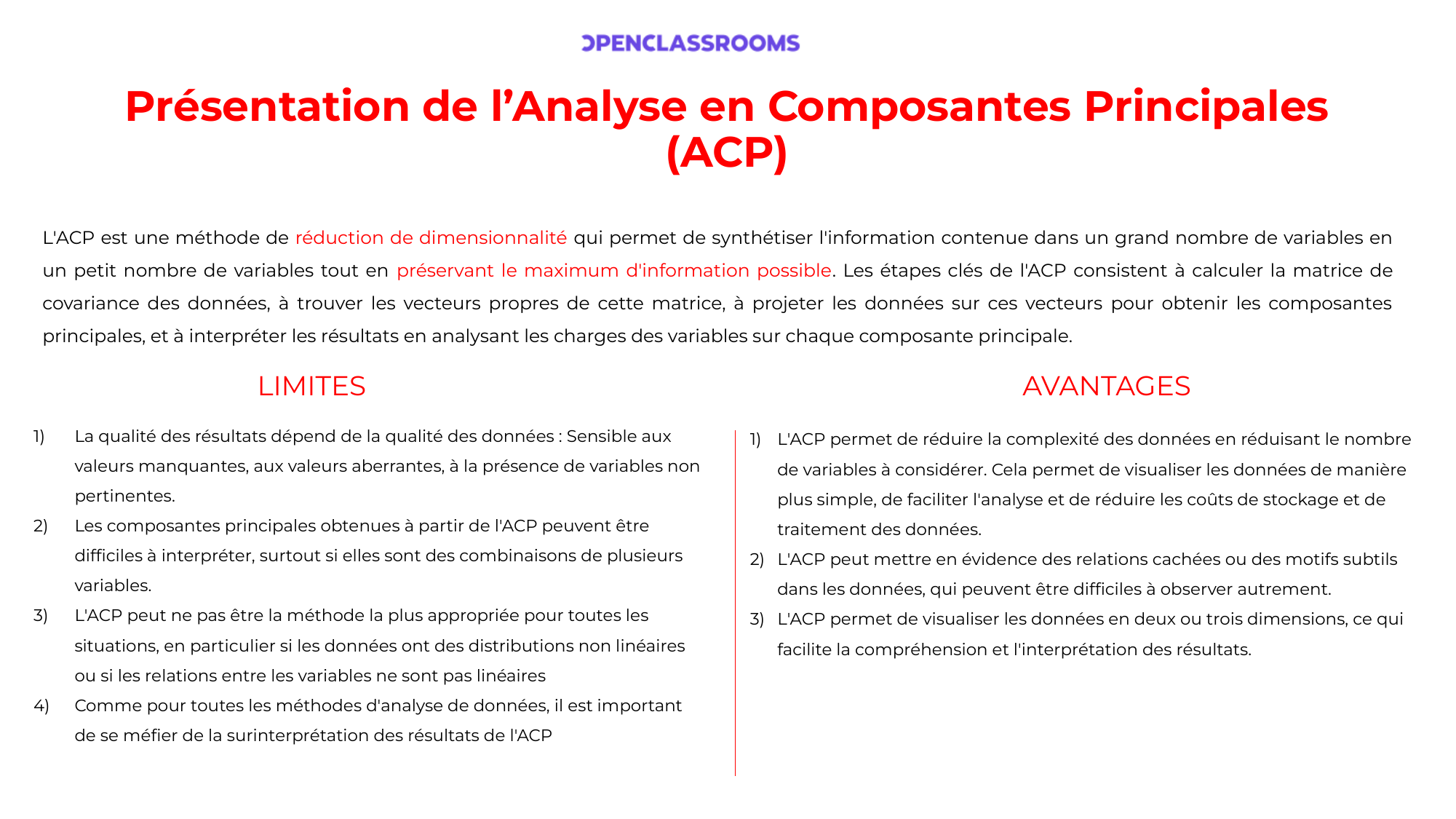

# Présentation de l’Analyse en Composantes Principales (ACP)
L'ACP est une méthode de réduction de dimensionnalité qui permet de synthétiser l'information contenue dans un grand nombre de variables en un petit nombre de variables tout en préservant le maximum d'information possible. Les étapes clés de l'ACP consistent à calculer la matrice de covariance des données, à trouver les vecteurs propres de cette matrice, à projeter les données sur ces vecteurs pour obtenir les composantes principales, et à interpréter les résultats en analysant les charges des variables sur chaque composante principale.
LIMITES
AVANTAGES
La qualité des résultats dépend de la qualité des données : Sensible aux valeurs manquantes, aux valeurs aberrantes, à la présence de variables non pertinentes.
Les composantes principales obtenues à partir de l'ACP peuvent être difficiles à interpréter, surtout si elles sont des combinaisons de plusieurs variables.
L'ACP peut ne pas être la méthode la plus appropriée pour toutes les situations, en particulier si les données ont des distributions non linéaires ou si les relations entre les variables ne sont pas linéaires
Comme pour toutes les méthodes d'analyse de données, il est important de se méfier de la surinterprétation des résultats de l'ACP
L'ACP permet de réduire la complexité des données en réduisant le nombre de variables à considérer. Cela permet de visualiser les données de manière plus simple, de faciliter l'analyse et de réduire les coûts de stockage et de traitement des données.
L'ACP peut mettre en évidence des relations cachées ou des motifs subtils dans les données, qui peuvent être difficiles à observer autrement.
L'ACP permet de visualiser les données en deux ou trois dimensions, ce qui facilite la compréhension et l'interprétation des résultats.